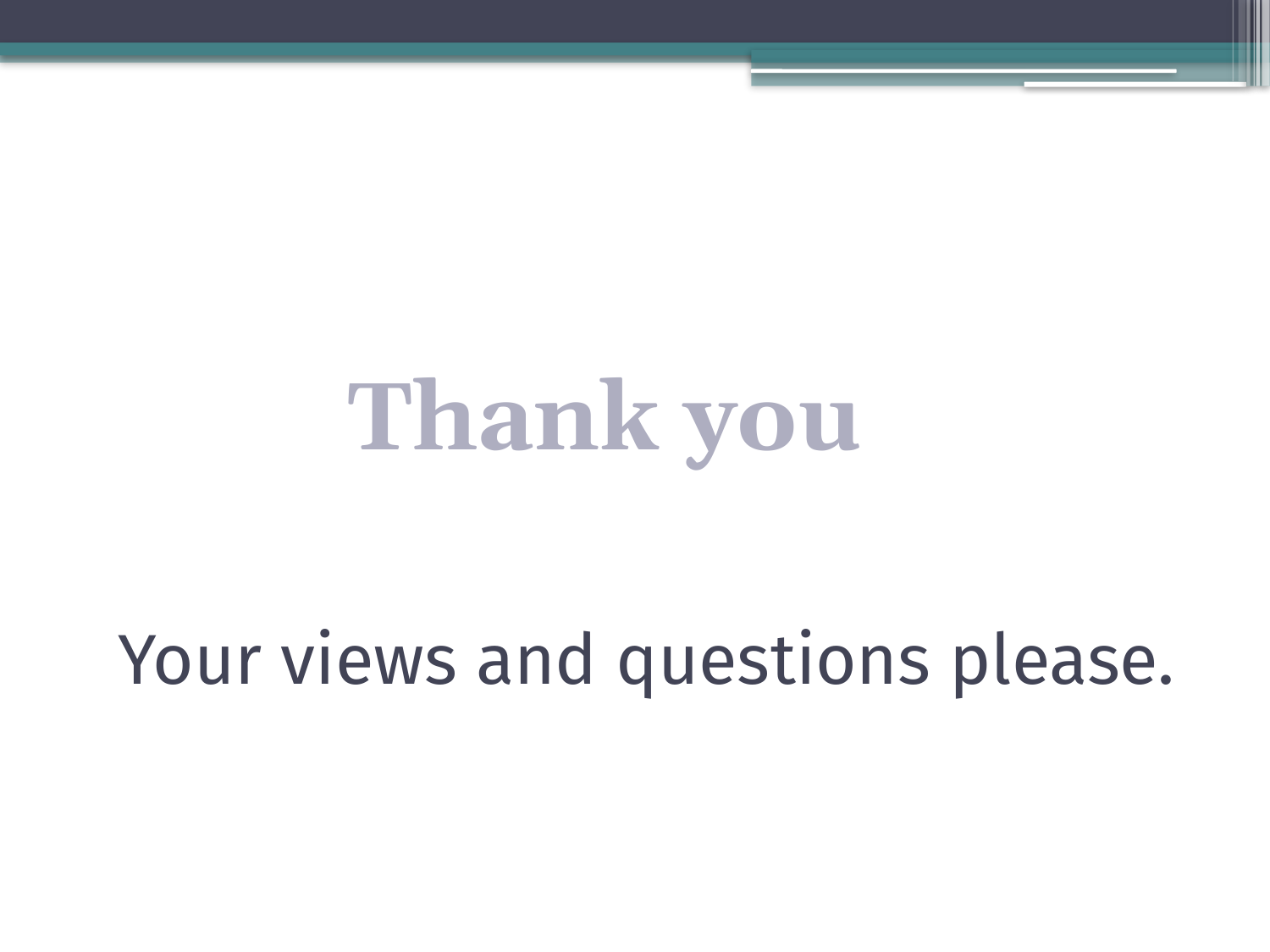

Thank you
# Your views and questions please.